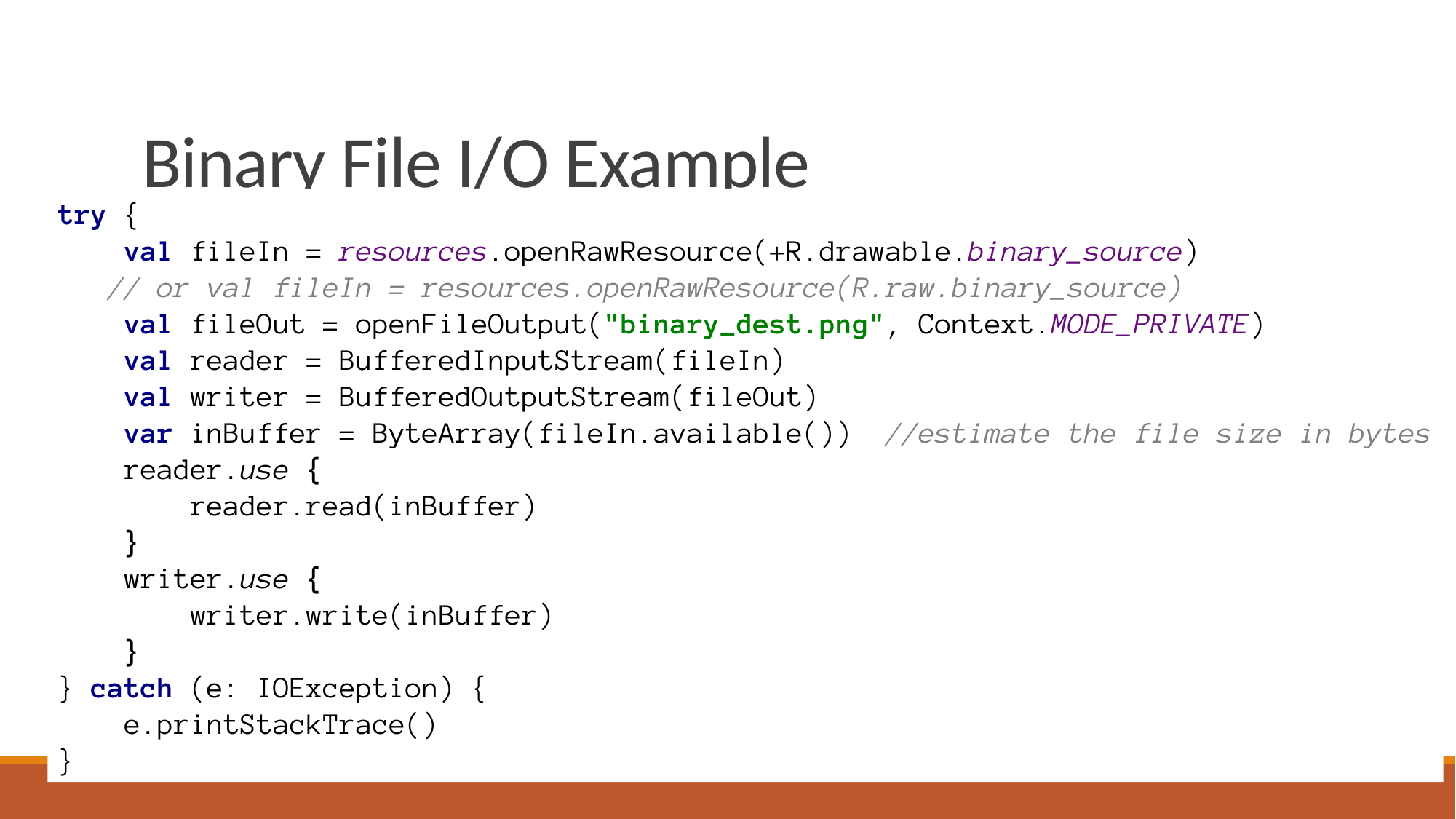

# Binary File I/O Example
try {
    val fileIn = resources.openRawResource(+R.drawable.binary_source)
   // or val fileIn = resources.openRawResource(R.raw.binary_source)
    val fileOut = openFileOutput("binary_dest.png", Context.MODE_PRIVATE)
    val reader = BufferedInputStream(fileIn)
    val writer = BufferedOutputStream(fileOut)
    var inBuffer = ByteArray(fileIn.available())  //estimate the file size in bytes
    reader.use {
        reader.read(inBuffer)
    }
    writer.use {
        writer.write(inBuffer)
    }
} catch (e: IOException) {
    e.printStackTrace()
}